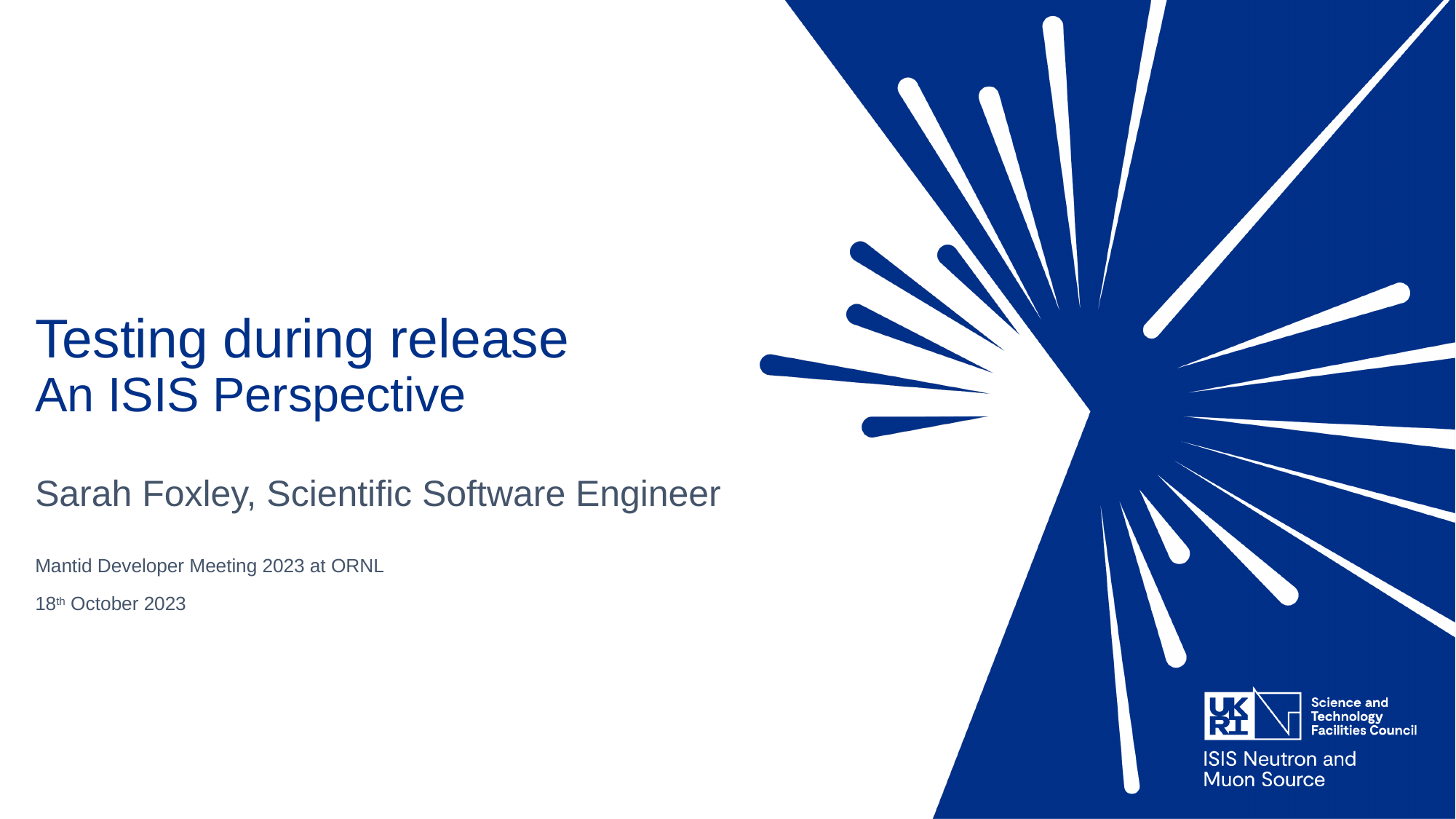

# Testing during release An ISIS Perspective
Sarah Foxley, Scientific Software Engineer
Mantid Developer Meeting 2023 at ORNL
18th October 2023